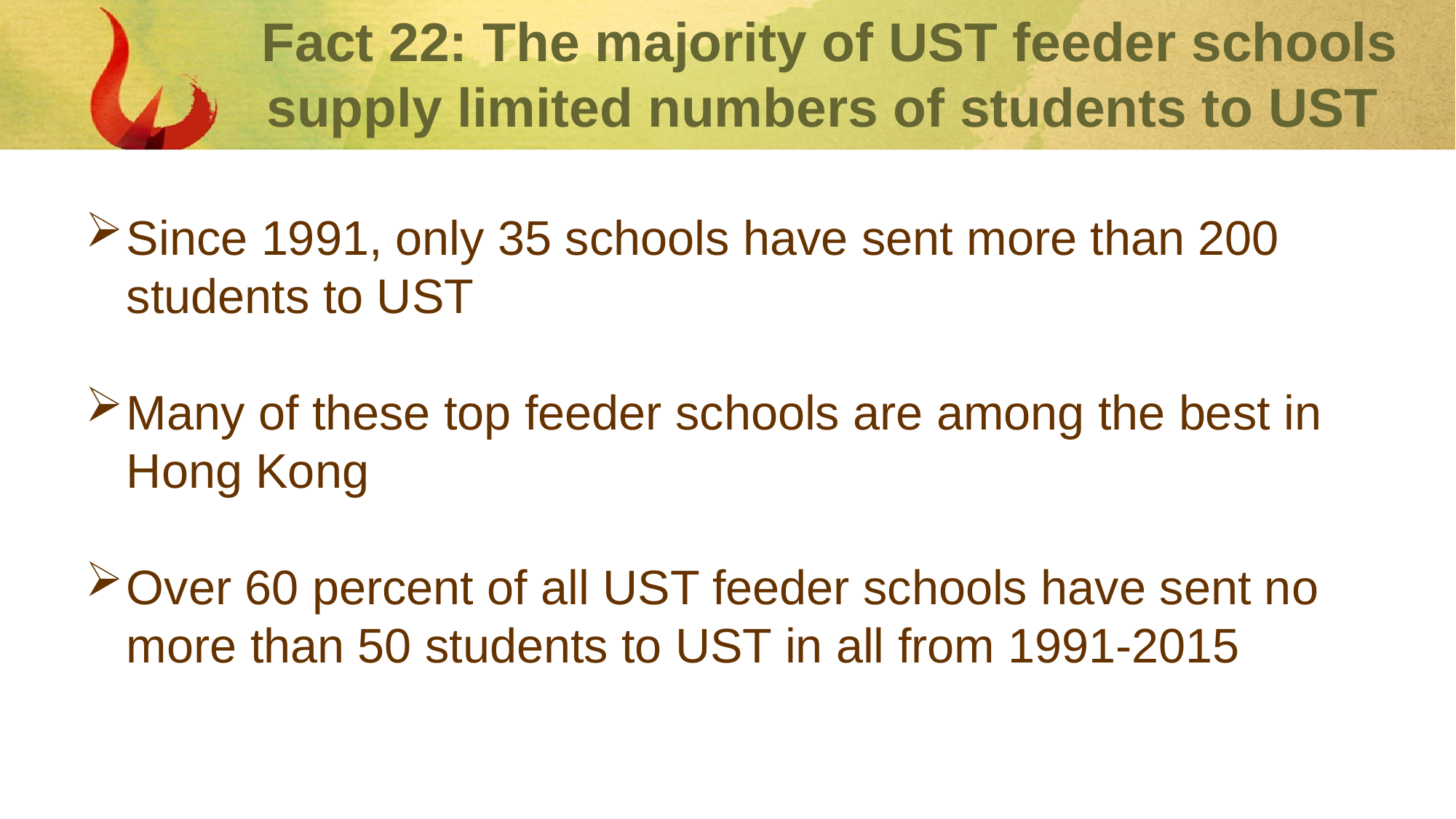

# Fact 22: The majority of UST feeder schools supply limited numbers of students to UST
Since 1991, only 35 schools have sent more than 200 students to UST

Many of these top feeder schools are among the best in Hong Kong

Over 60 percent of all UST feeder schools have sent no more than 50 students to UST in all from 1991-2015
49